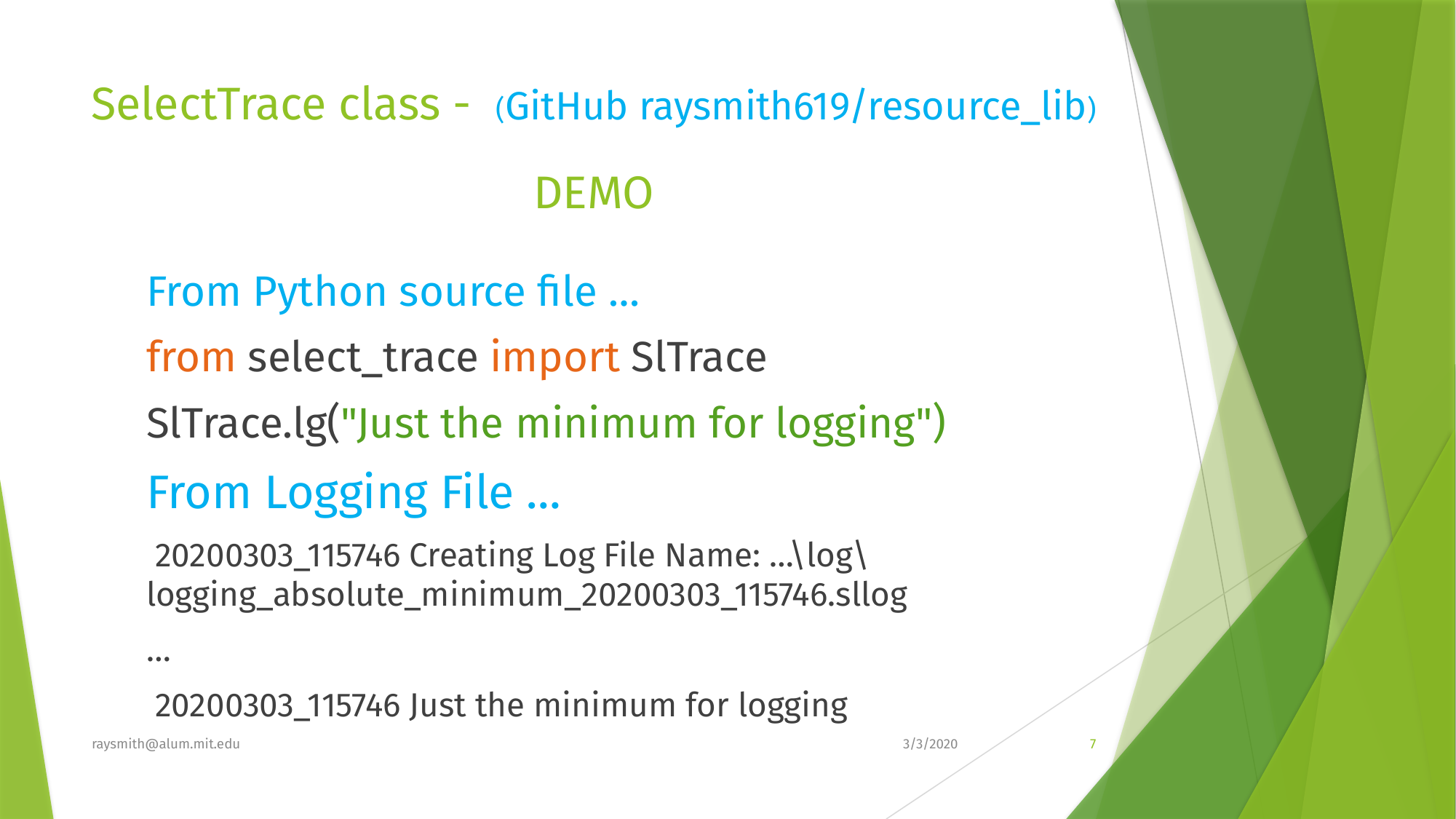

# SelectTrace class -  (GitHub raysmith619/resource_lib) DEMO
From Python source file …
from select_trace import SlTrace
SlTrace.lg("Just the minimum for logging")
From Logging File …
 20200303_115746 Creating Log File Name: …\log\logging_absolute_minimum_20200303_115746.sllog
…
 20200303_115746 Just the minimum for logging

raysmith@alum.mit.edu
3/3/2020
7